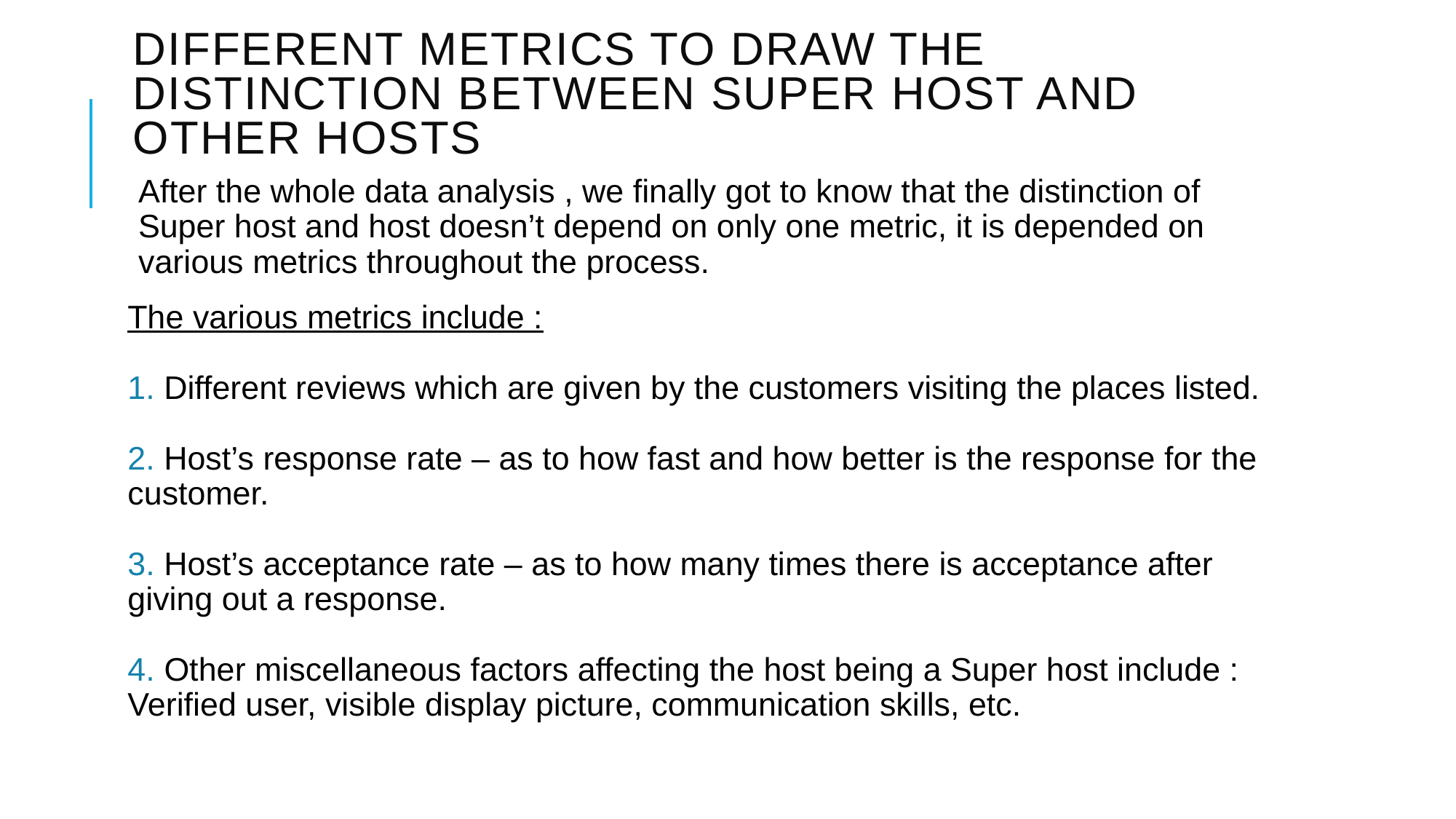

# different metrics to draw the distinction between Super Host and Other Hosts
After the whole data analysis , we finally got to know that the distinction of Super host and host doesn’t depend on only one metric, it is depended on various metrics throughout the process.
The various metrics include :
1. Different reviews which are given by the customers visiting the places listed.
2. Host’s response rate – as to how fast and how better is the response for the customer.
3. Host’s acceptance rate – as to how many times there is acceptance after giving out a response.
4. Other miscellaneous factors affecting the host being a Super host include : Verified user, visible display picture, communication skills, etc.